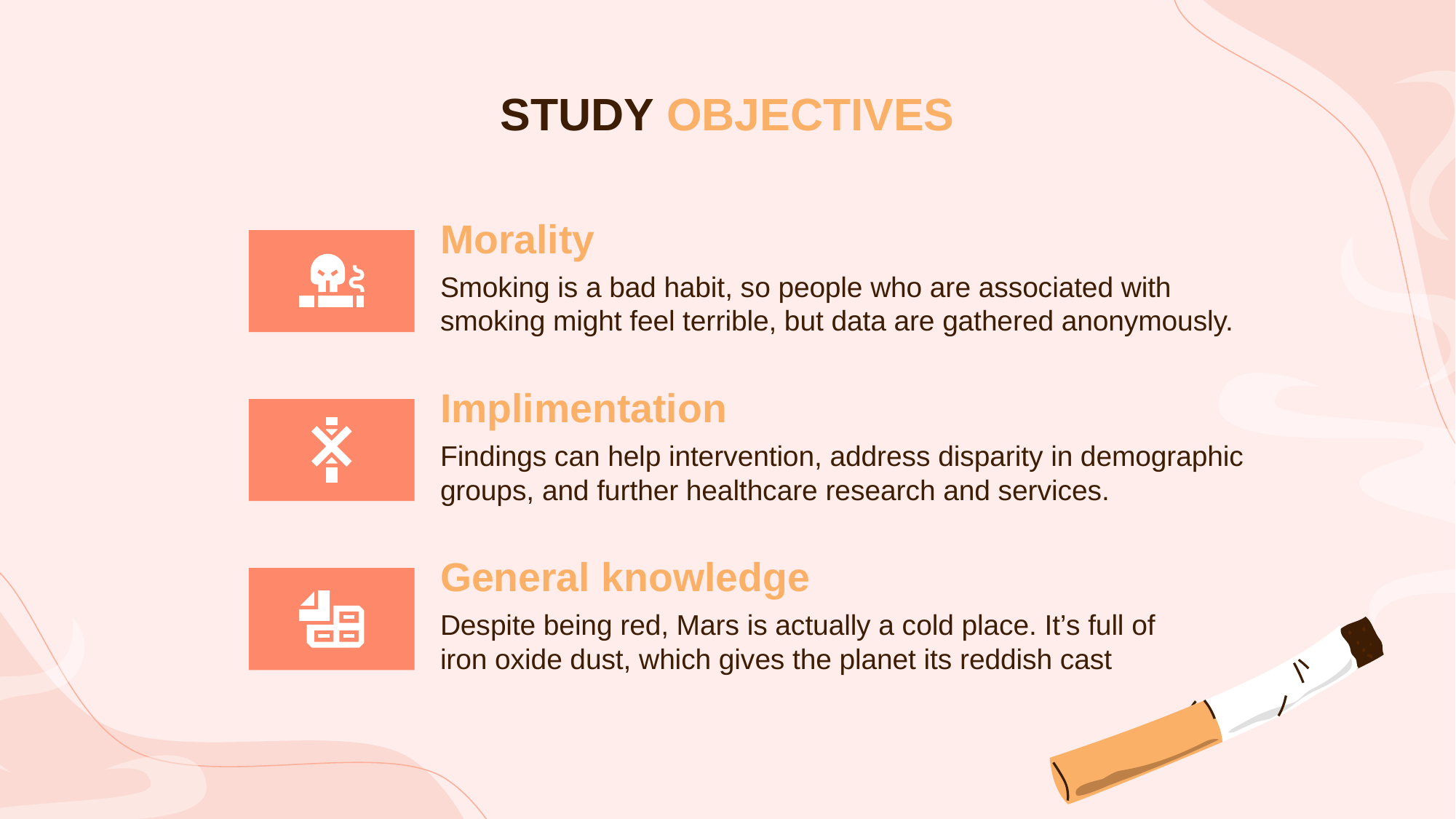

# STUDY OBJECTIVES
Morality

Smoking is a bad habit, so people who are associated with smoking might feel terrible, but data are gathered anonymously.
Implimentation

Findings can help intervention, address disparity in demographic groups, and further healthcare research and services.
General knowledge

Despite being red, Mars is actually a cold place. It’s full of iron oxide dust, which gives the planet its reddish cast